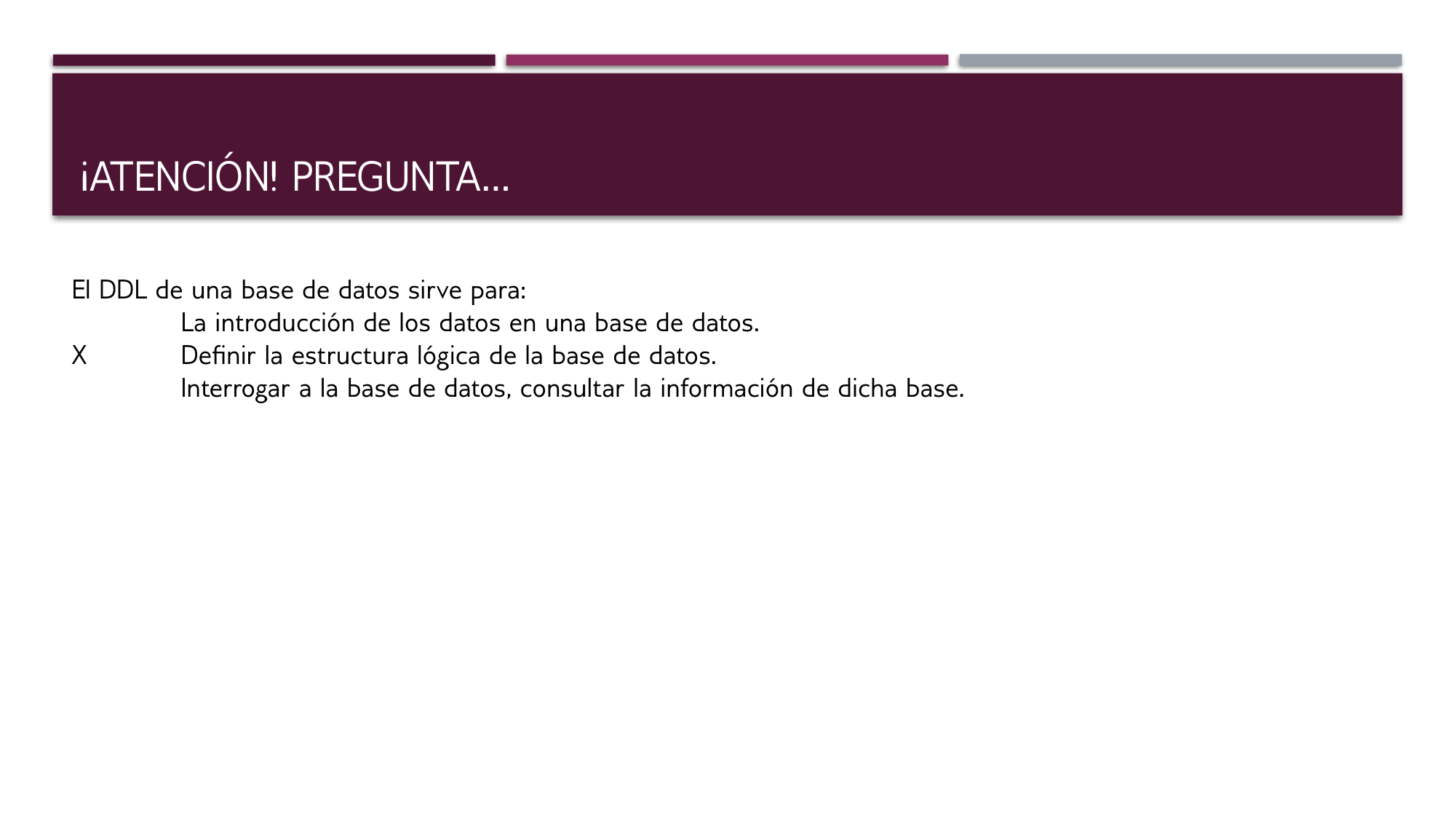

# ¡atención! Pregunta…
El DDL de una base de datos sirve para:
	La introducción de los datos en una base de datos.
X	Definir la estructura lógica de la base de datos.
	Interrogar a la base de datos, consultar la información de dicha base.